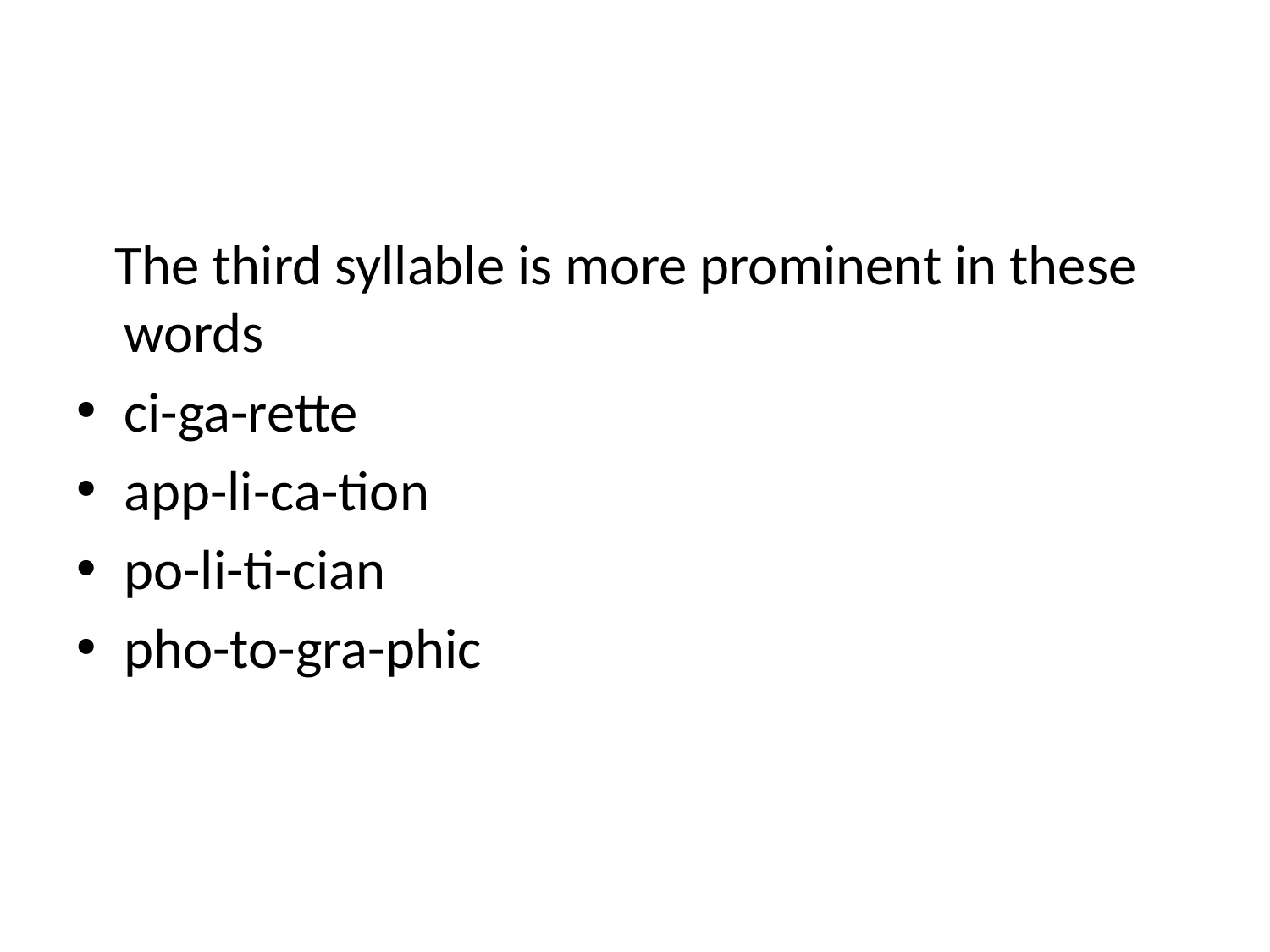

#
   The third syllable is more prominent in these words
ci-ga-rette
app-li-ca-tion
po-li-ti-cian
pho-to-gra-phic